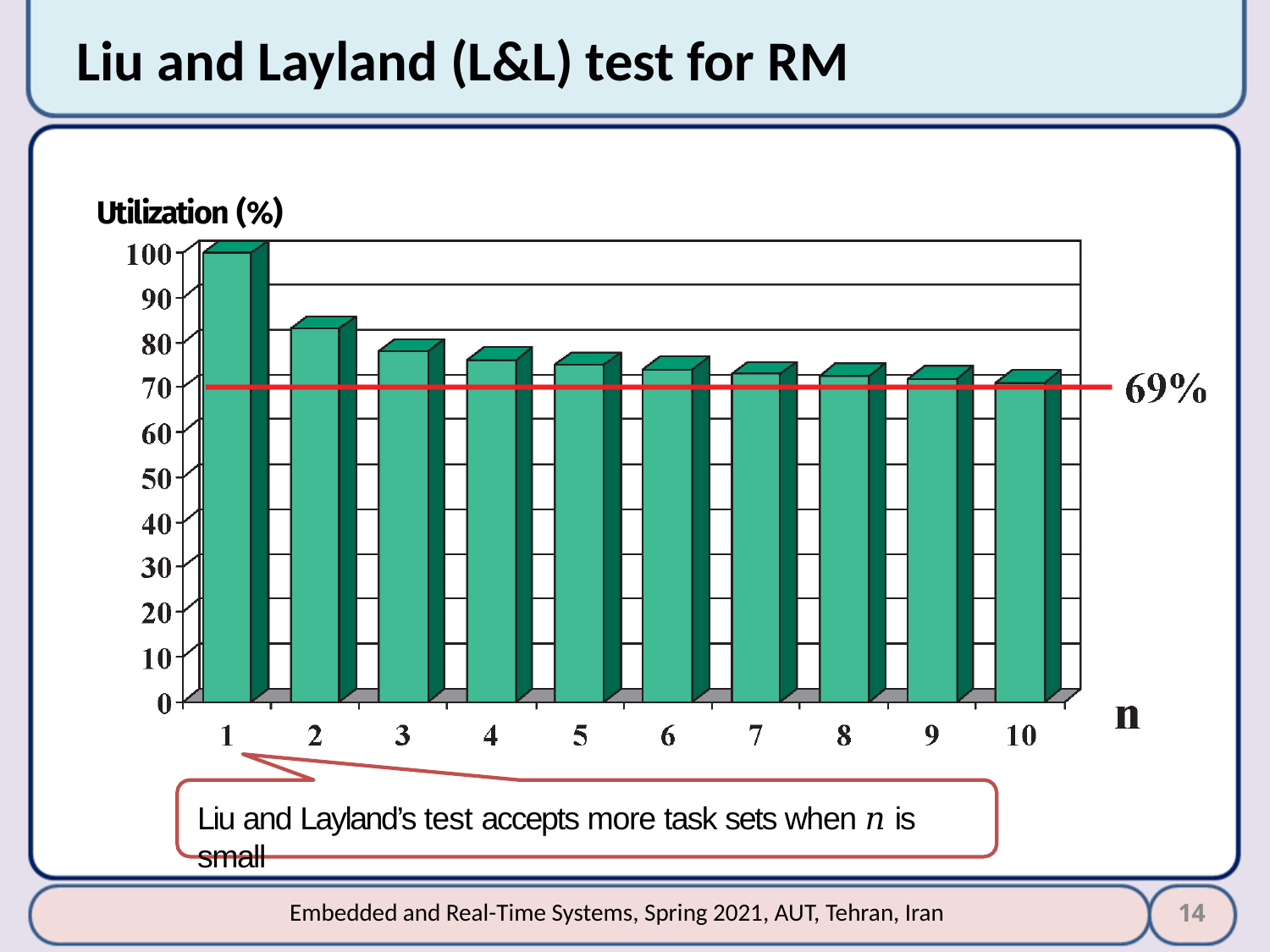

# Liu and Layland (L&L) test for RM
Utilization (%)

Liu and Layland’s test accepts more task sets when 𝑛 is small
14
Embedded and Real-Time Systems, Spring 2021, AUT, Tehran, Iran